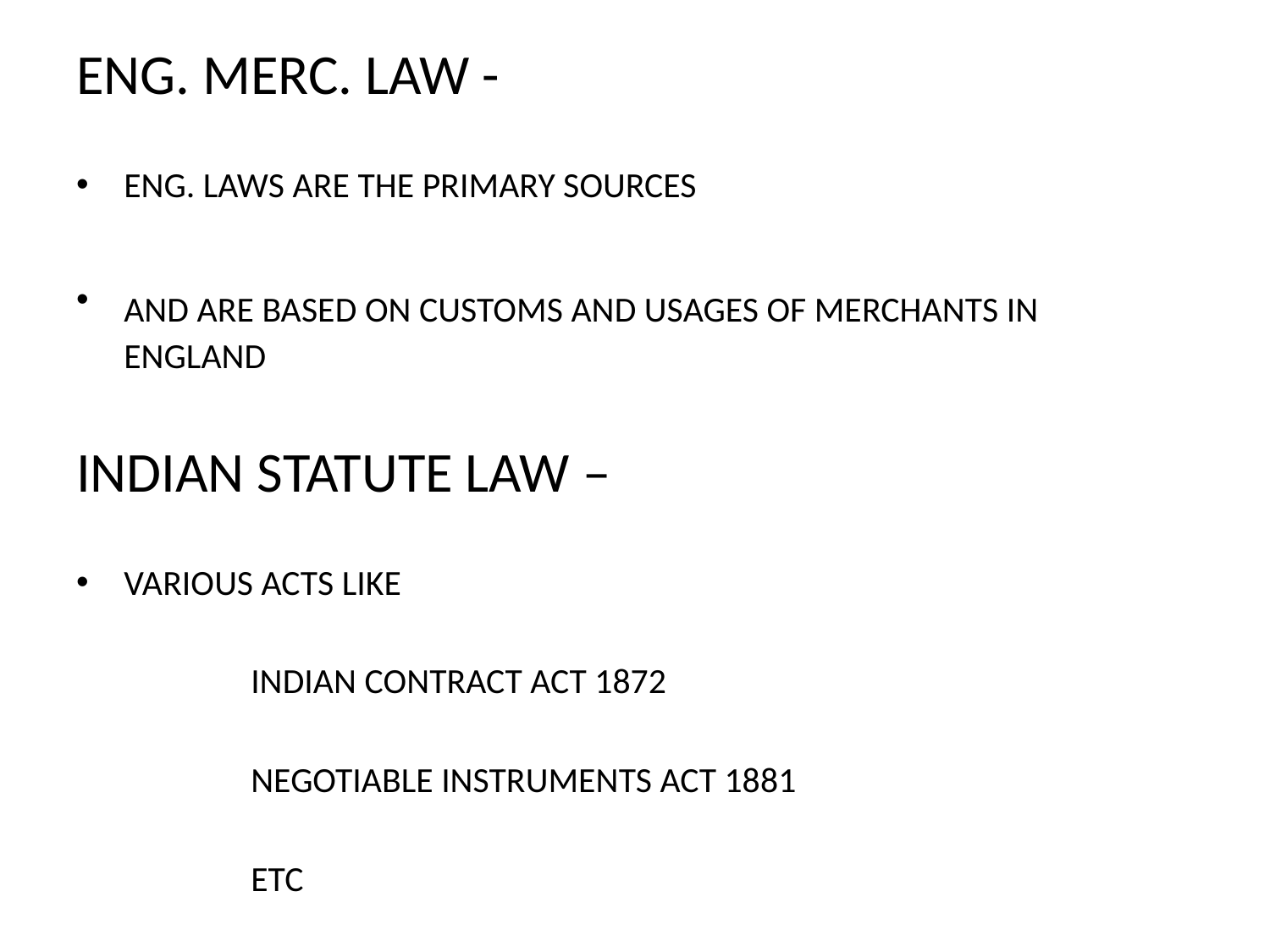

ENG. MERC. LAW -

ENG. LAWS ARE THE PRIMARY SOURCES

AND ARE BASED ON CUSTOMS AND USAGES OF MERCHANTS IN ENGLAND

INDIAN STATUTE LAW –

VARIOUS ACTS LIKE

		INDIAN CONTRACT ACT 1872

		NEGOTIABLE INSTRUMENTS ACT 1881

		ETC